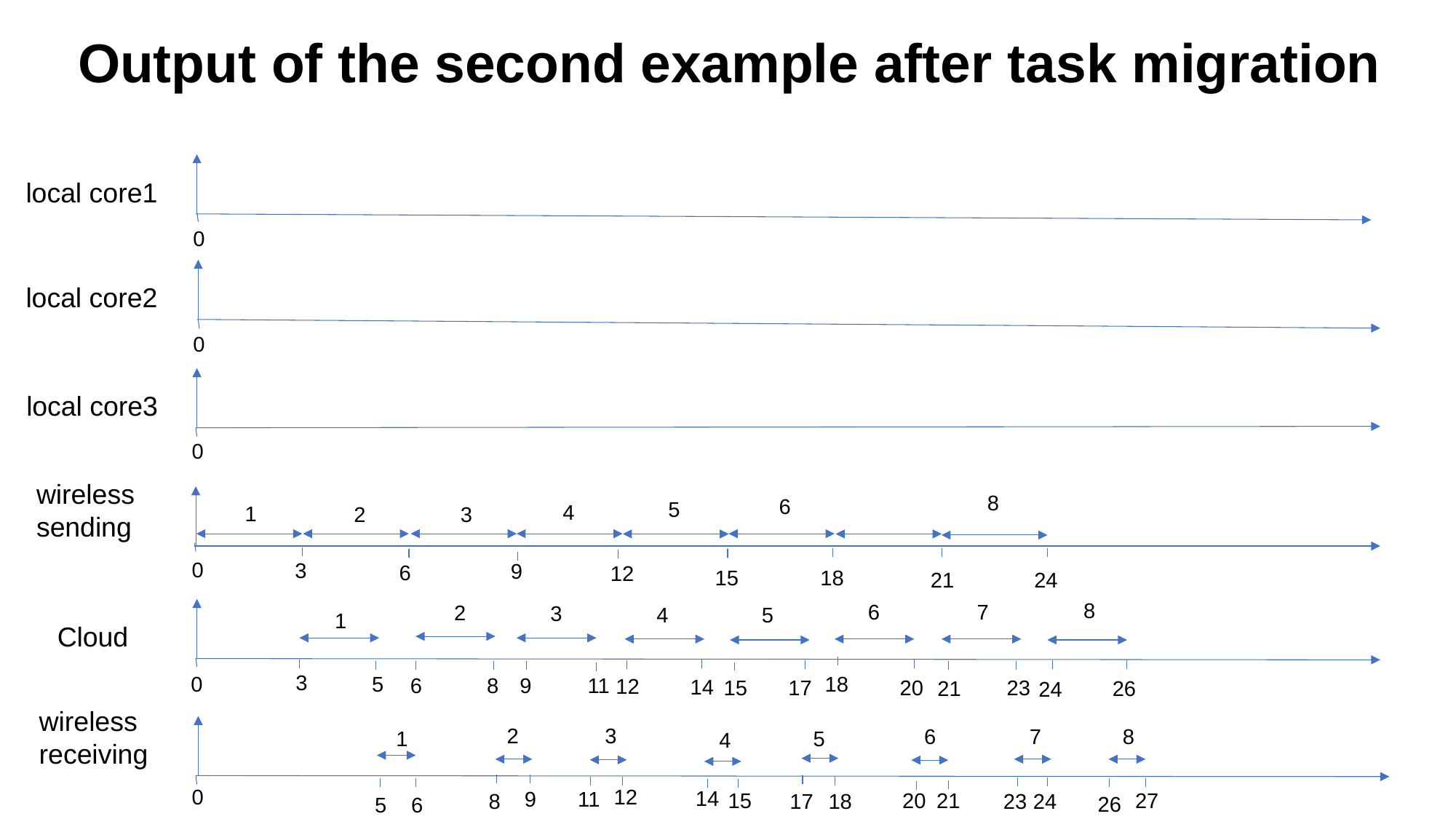

# Output of the second example after task migration
local core1
0
local core2
0
local core3
0
wireless sending
8
6
5
4
1
2
3
0
3
9
6
12
15
18
24
21
8
7
6
2
3
4
5
1
Cloud
3
5
18
0
9
11
6
8
12
14
17
20
23
15
21
26
24
wireless receiving
3
2
8
6
7
1
5
4
12
0
14
11
9
21
27
20
15
18
24
23
8
17
26
5
6